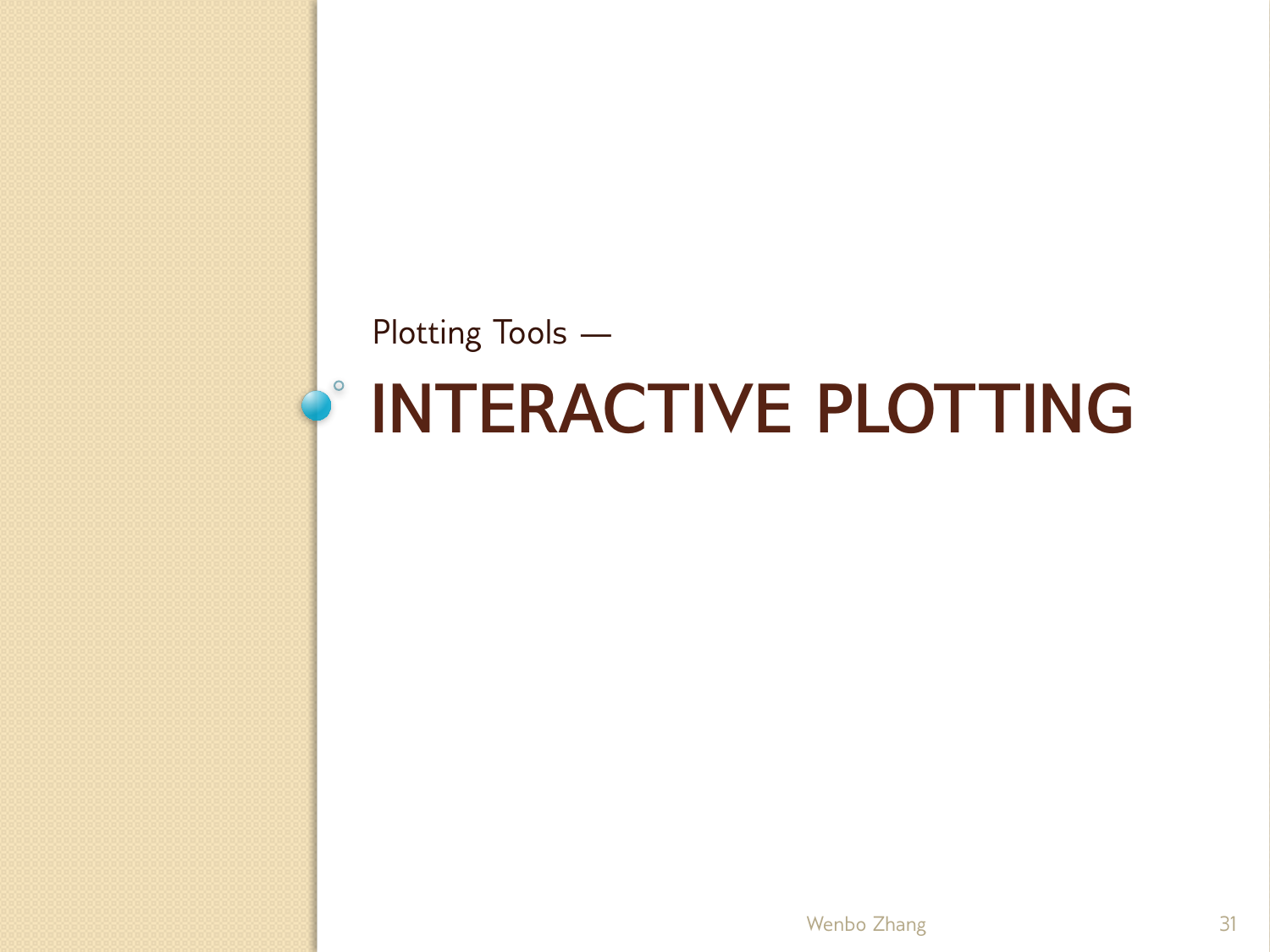

Plotting Tools —
# Interactive Plotting
Wenbo Zhang
31